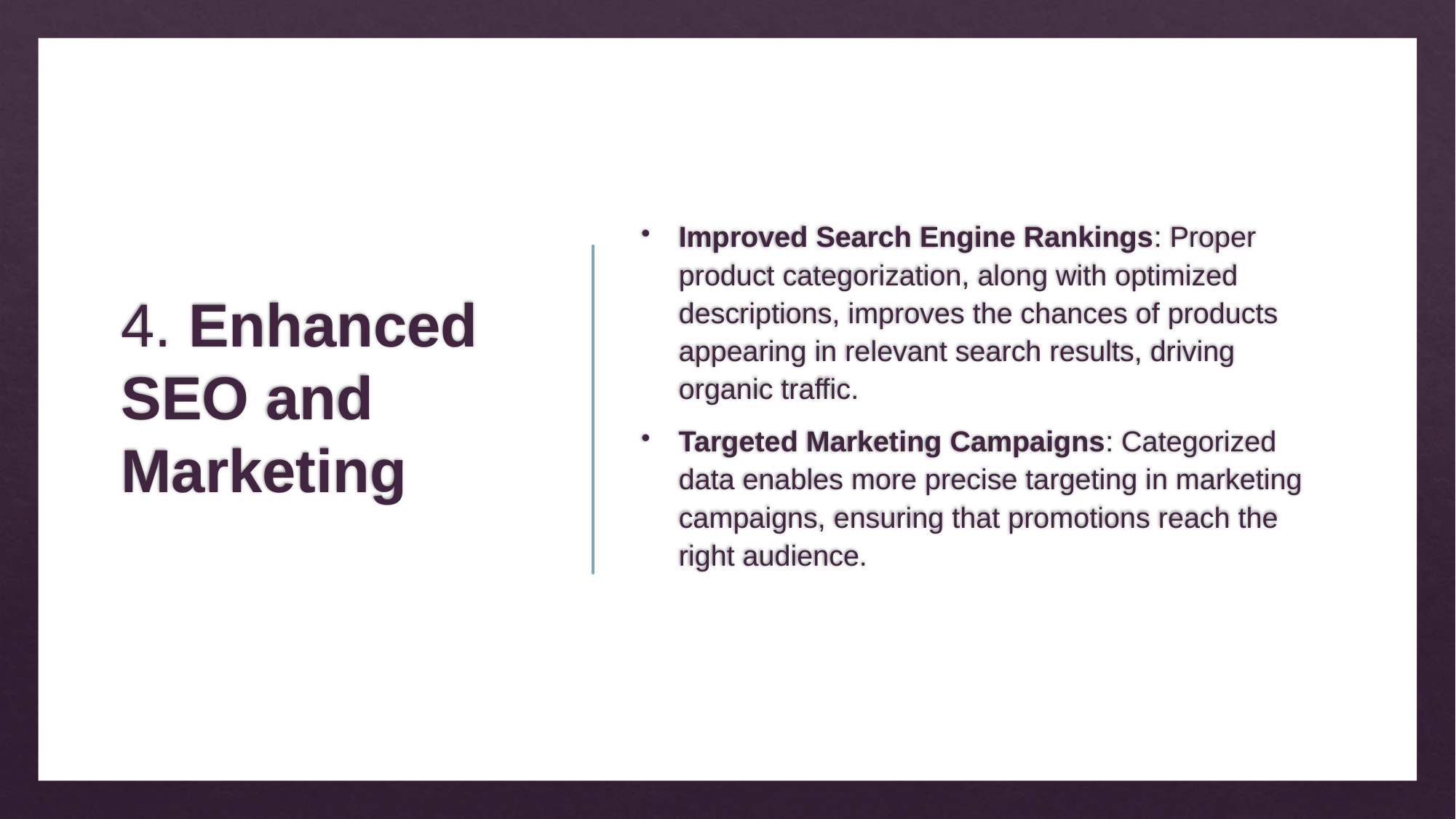

# 4. Enhanced SEO and Marketing

Improved Search Engine Rankings: Proper product categorization, along with optimized descriptions, improves the chances of products appearing in relevant search results, driving organic traffic.
Targeted Marketing Campaigns: Categorized data enables more precise targeting in marketing campaigns, ensuring that promotions reach the right audience.